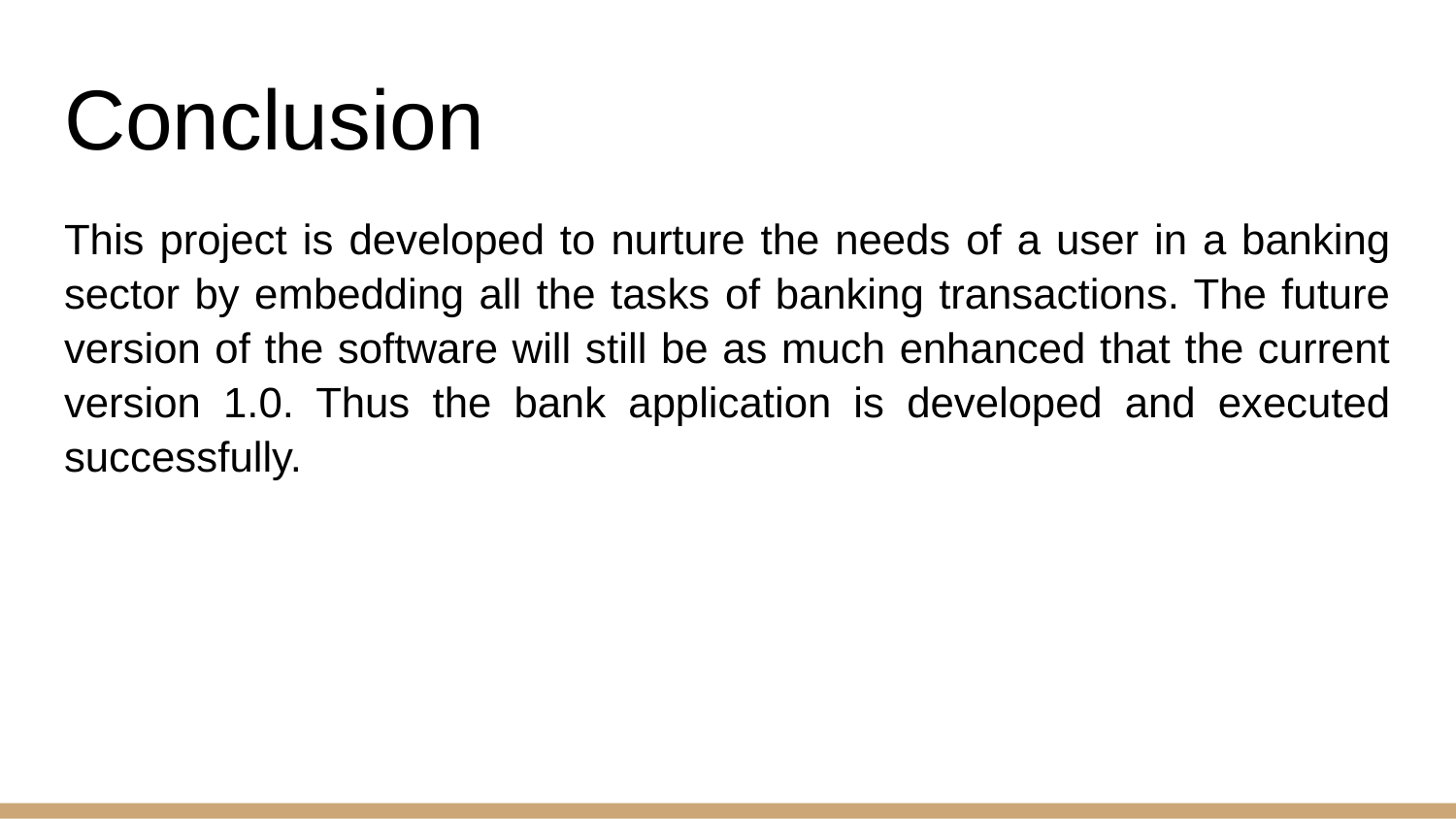

# Conclusion
This project is developed to nurture the needs of a user in a banking sector by embedding all the tasks of banking transactions. The future version of the software will still be as much enhanced that the current version 1.0. Thus the bank application is developed and executed successfully.